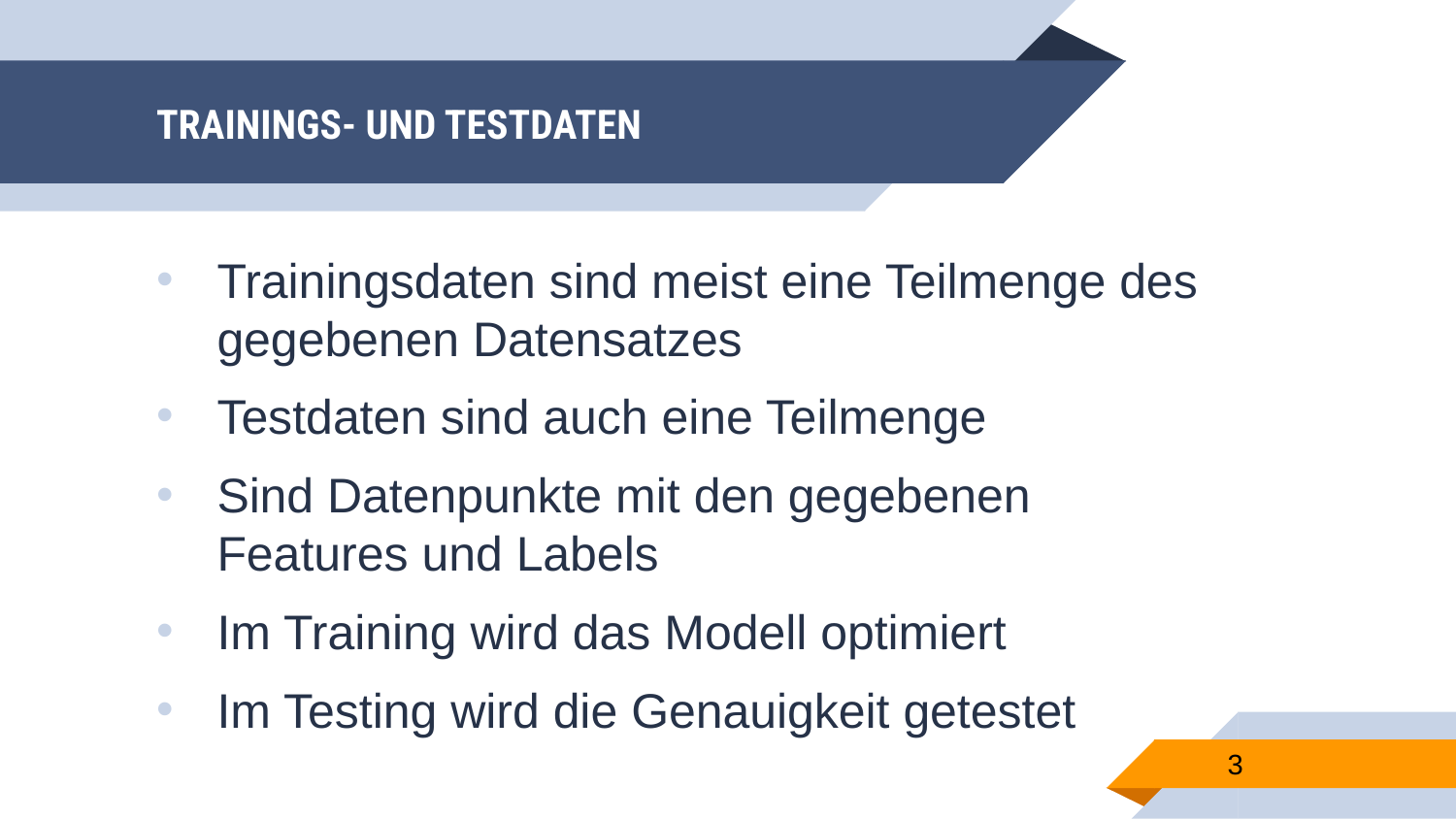

# TRAININGS- UND TESTDATEN
Trainingsdaten sind meist eine Teilmenge des gegebenen Datensatzes
Testdaten sind auch eine Teilmenge
Sind Datenpunkte mit den gegebenen Features und Labels
Im Training wird das Modell optimiert
Im Testing wird die Genauigkeit getestet
3